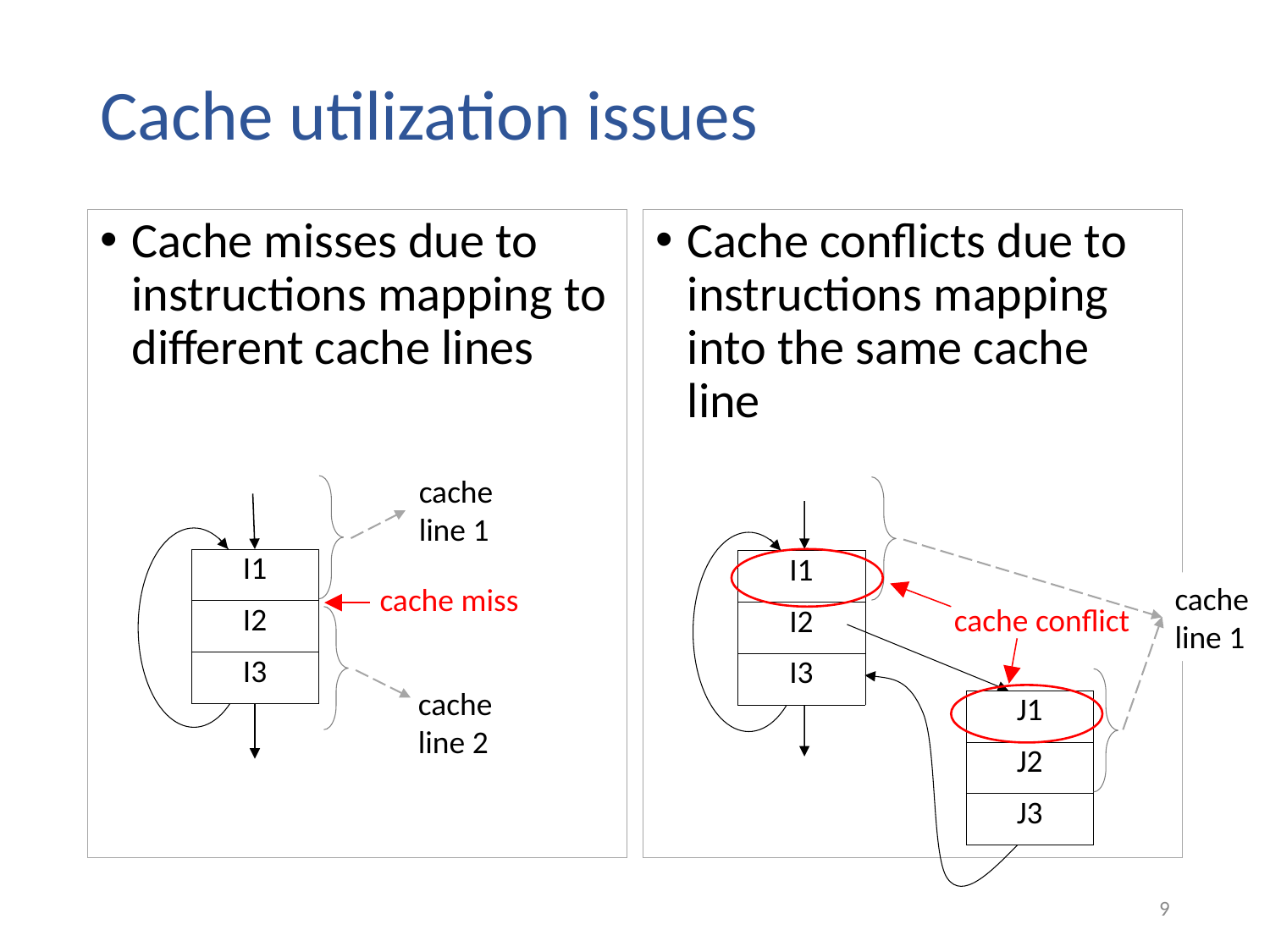

# Cache utilization issues
Cache misses due to instructions mapping to different cache lines
Cache conflicts due to instructions mapping into the same cache line
cache line 1

| I1 |
| --- |
| I2 |
| I3 |

| I1 |
| --- |
| I2 |
| I3 |
cache line 1
cache miss
cache conflict

cache line 2

| J1 |
| --- |
| J2 |
| J3 |
9